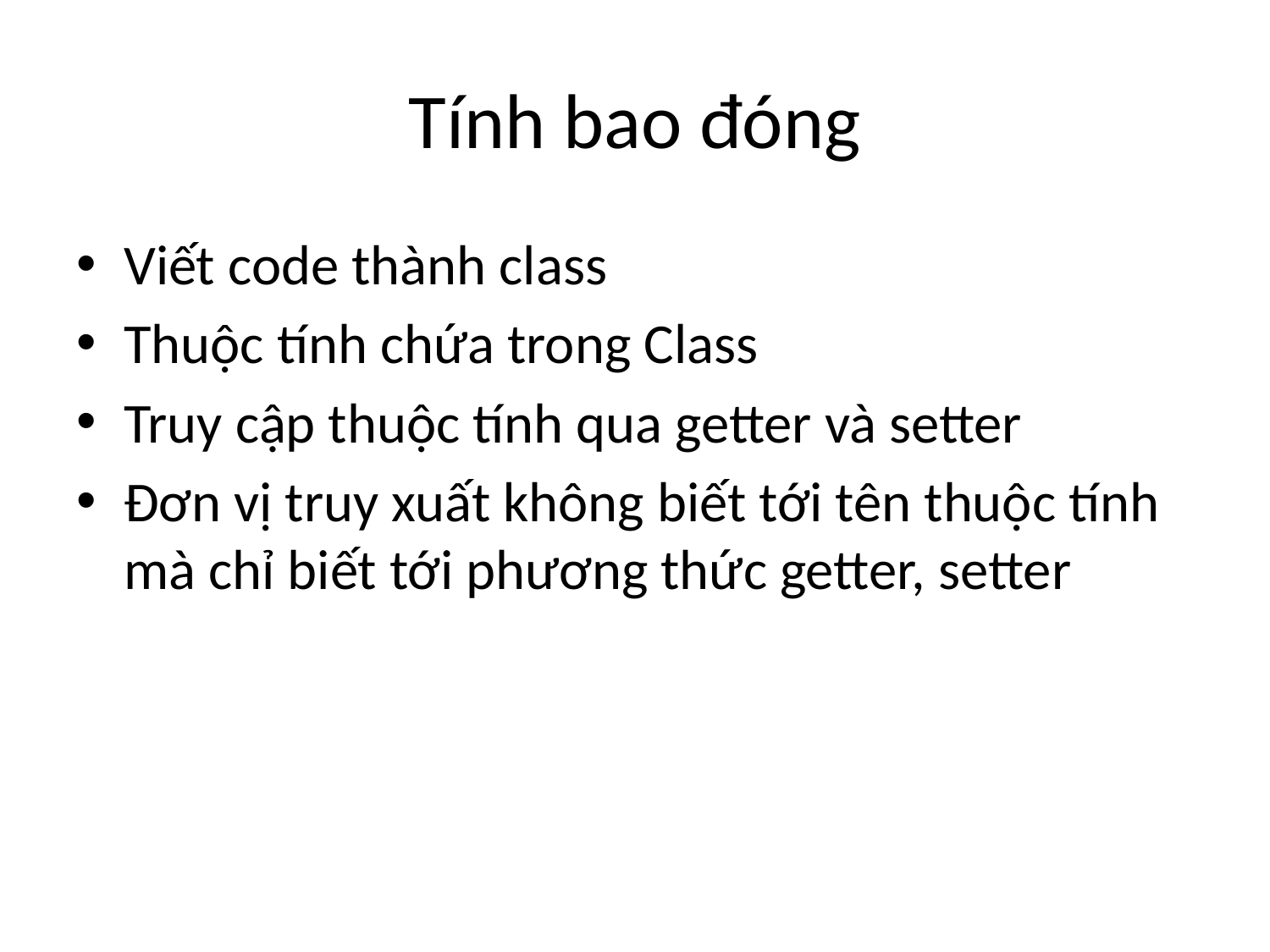

# Tính bao đóng
Viết code thành class
Thuộc tính chứa trong Class
Truy cập thuộc tính qua getter và setter
Đơn vị truy xuất không biết tới tên thuộc tính mà chỉ biết tới phương thức getter, setter